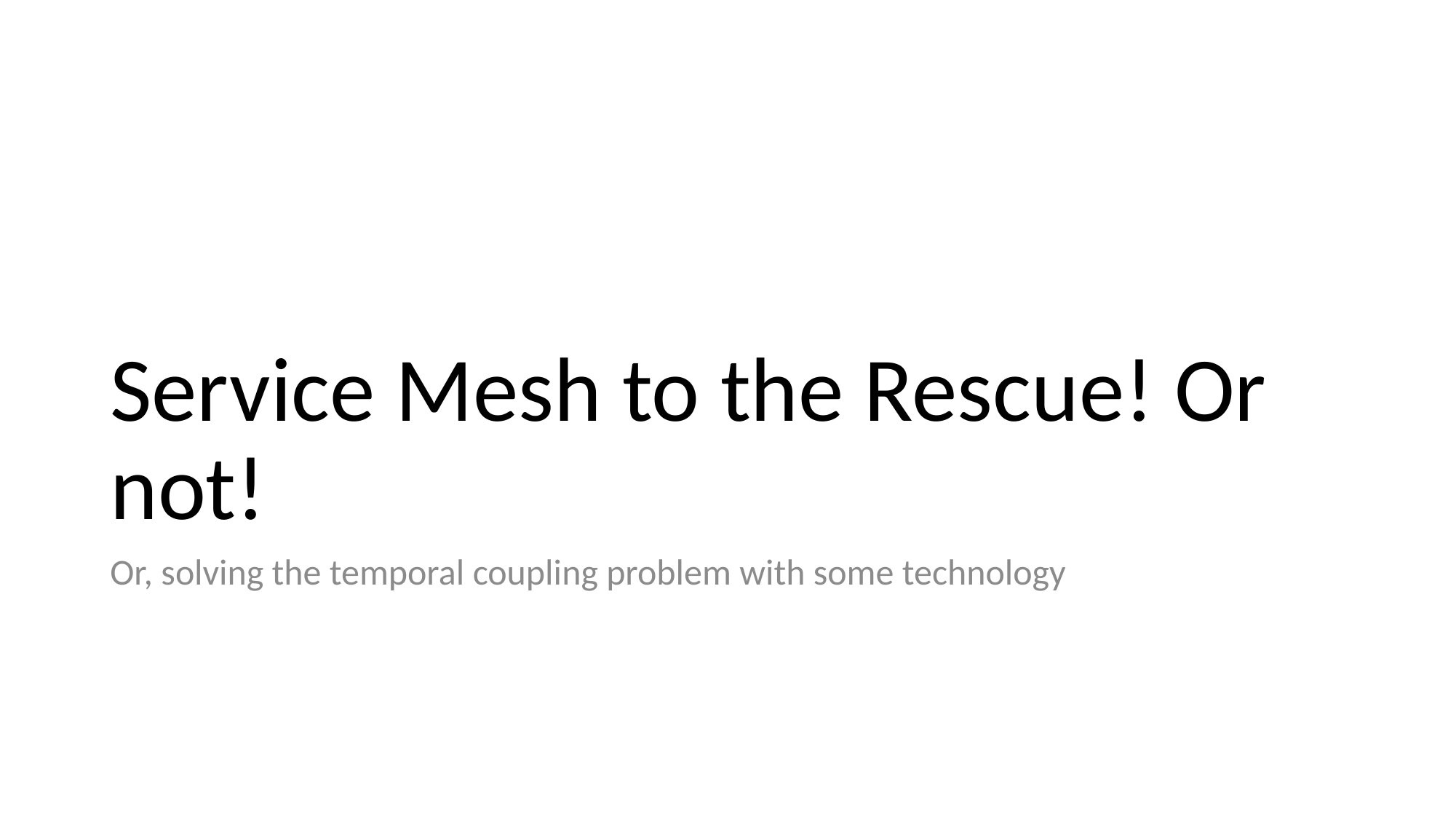

# Service Mesh to the Rescue! Or not!
Or, solving the temporal coupling problem with some technology